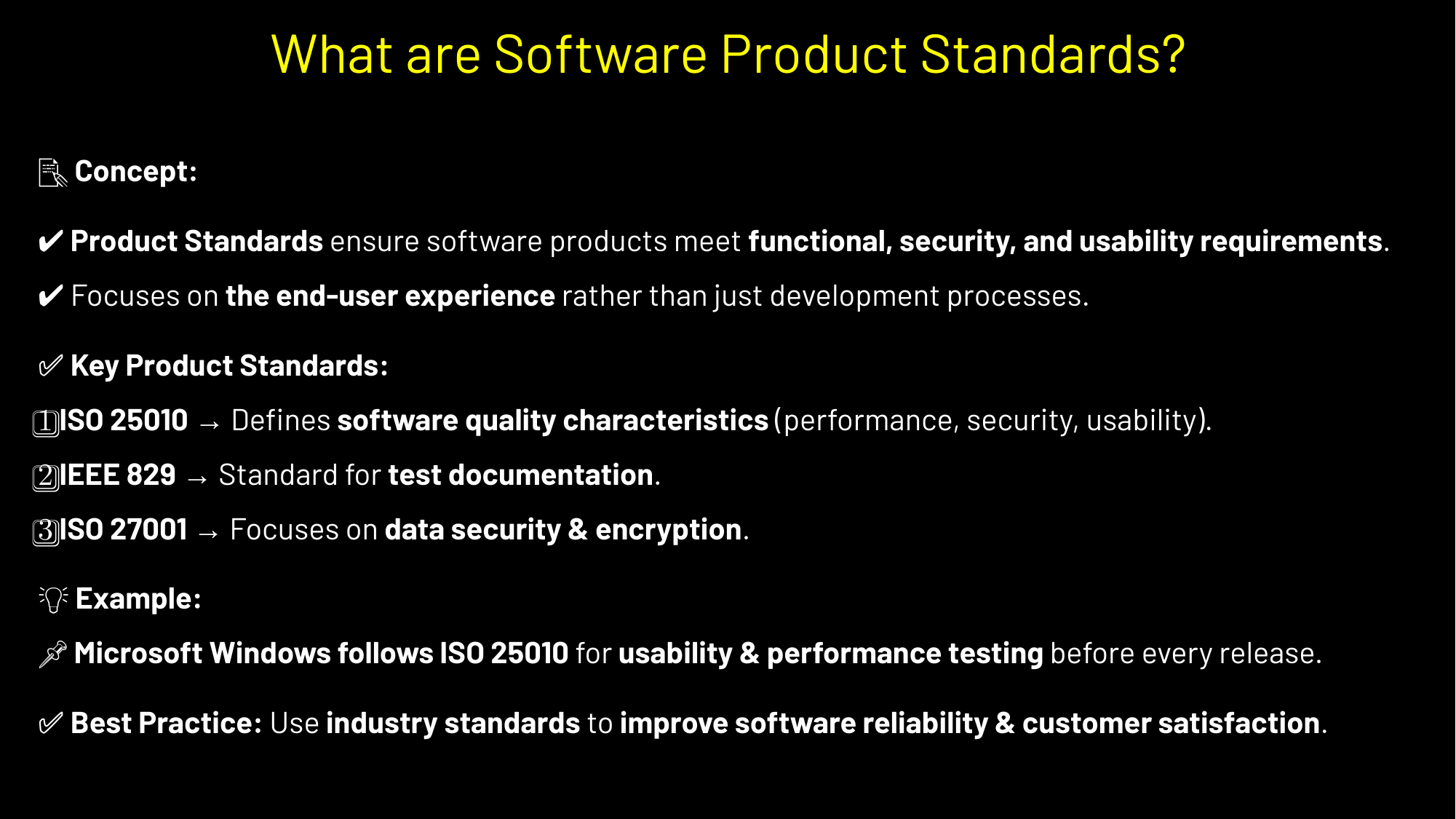

# What are Software Product Standards?
📝 Concept:
✔ Product Standards ensure software products meet functional, security, and usability requirements.
✔ Focuses on the end-user experience rather than just development processes.
✅ Key Product Standards:
1️⃣ ISO 25010 → Defines software quality characteristics (performance, security, usability).
2️⃣ IEEE 829 → Standard for test documentation.
3️⃣ ISO 27001 → Focuses on data security & encryption.
💡 Example:
📌 Microsoft Windows follows ISO 25010 for usability & performance testing before every release.
✅ Best Practice: Use industry standards to improve software reliability & customer satisfaction.